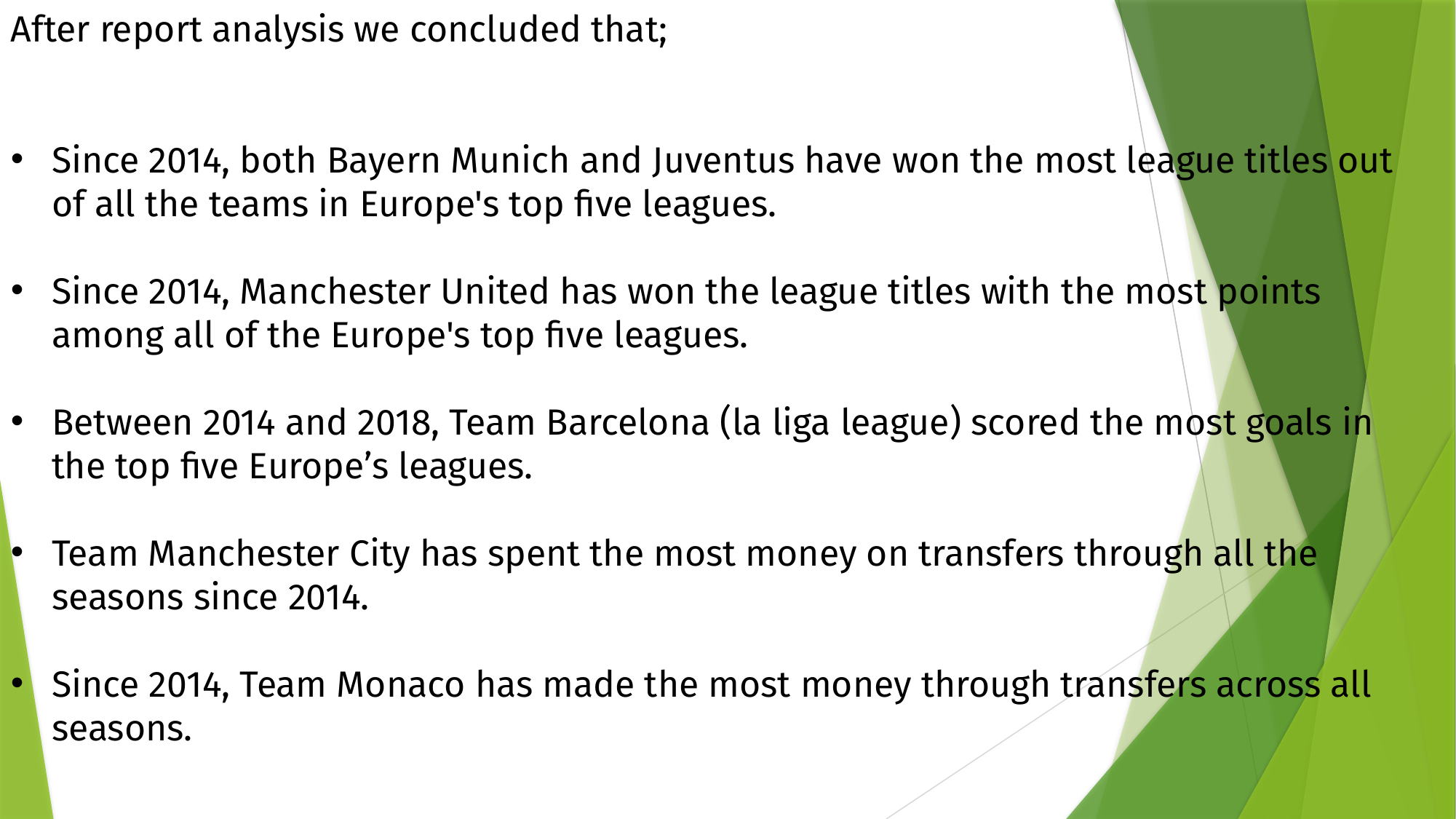

After report analysis we concluded that;

Since 2014, both Bayern Munich and Juventus have won the most league titles out of all the teams in Europe's top five leagues.

Since 2014, Manchester United has won the league titles with the most points among all of the Europe's top five leagues.

Between 2014 and 2018, Team Barcelona (la liga league) scored the most goals in the top five Europe’s leagues.

Team Manchester City has spent the most money on transfers through all the seasons since 2014.

Since 2014, Team Monaco has made the most money through transfers across all seasons.